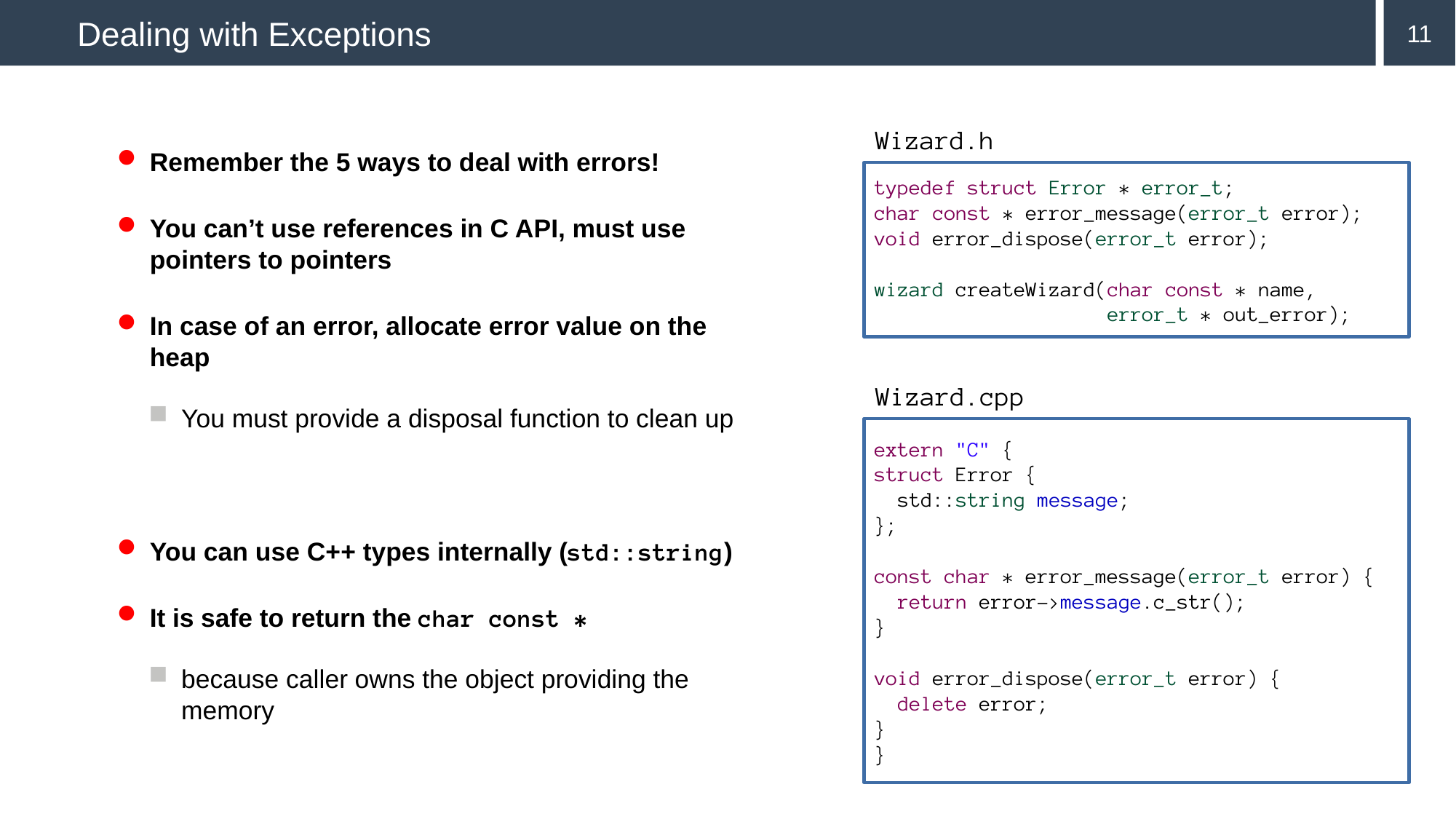

# Dealing with Exceptions
11
Wizard.h
Remember the 5 ways to deal with errors!
You can’t use references in C API, must use pointers to pointers
In case of an error, allocate error value on the heap
You must provide a disposal function to clean up

You can use C++ types internally (std::string)
It is safe to return the char const *
because caller owns the object providing the memory

typedef struct Error * error_t;
char const * error_message(error_t error);
void error_dispose(error_t error);

wizard createWizard(char const * name,
                    error_t * out_error);
Wizard.cpp
extern "C" {
struct Error {
  std::string message;
};

const char * error_message(error_t error) {
  return error->message.c_str();
}

void error_dispose(error_t error) {
  delete error;
}
}